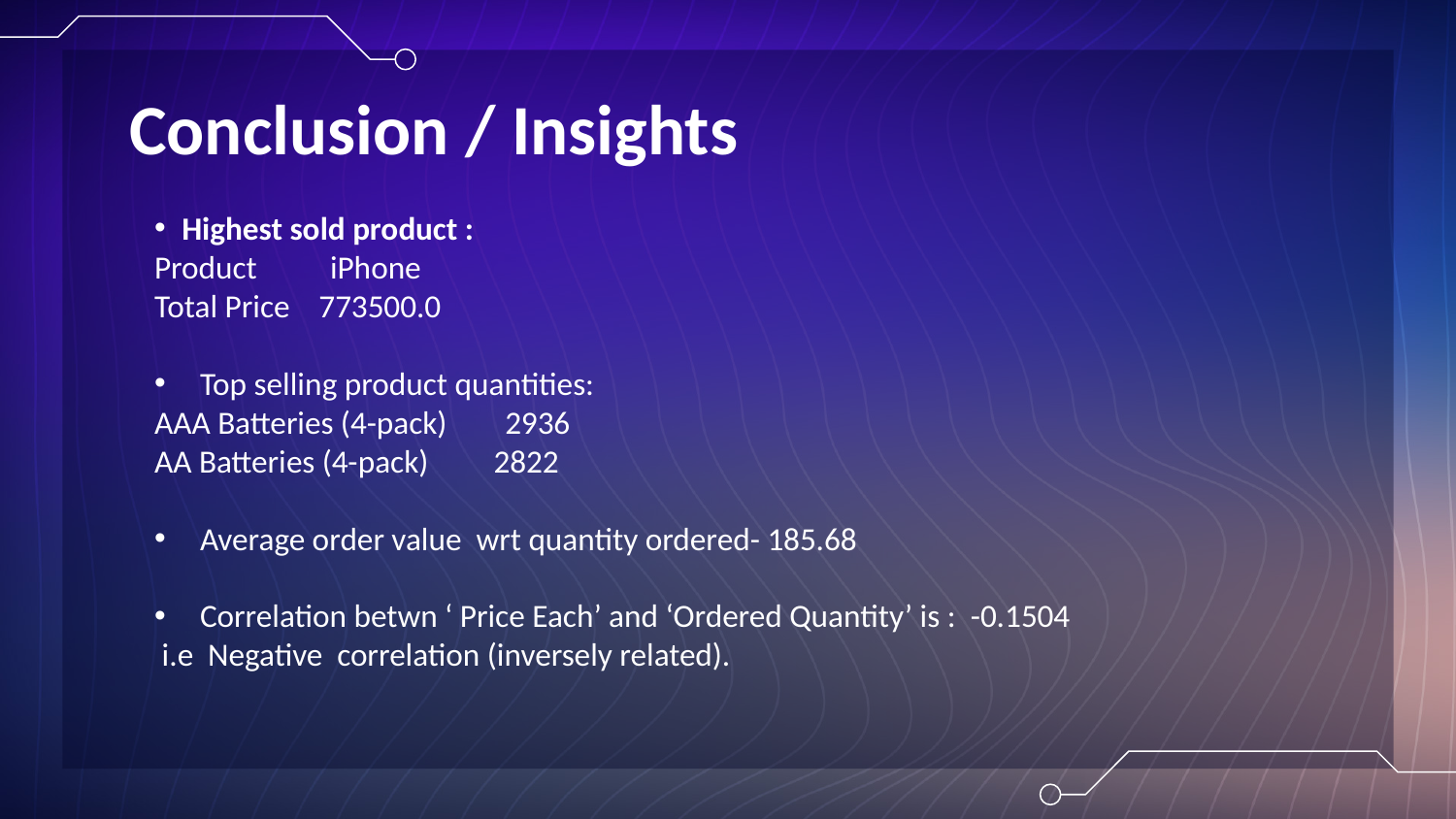

# Conclusion / Insights
Highest sold product :
Product          iPhone
Total Price    773500.0

Top selling product quantities:
AAA Batteries (4-pack)        2936
AA Batteries (4-pack)         2822

Average order value  wrt quantity ordered- 185.68

Correlation betwn ‘ Price Each’ and ‘Ordered Quantity’ is :  -0.1504
 i.e  Negative  correlation (inversely related).